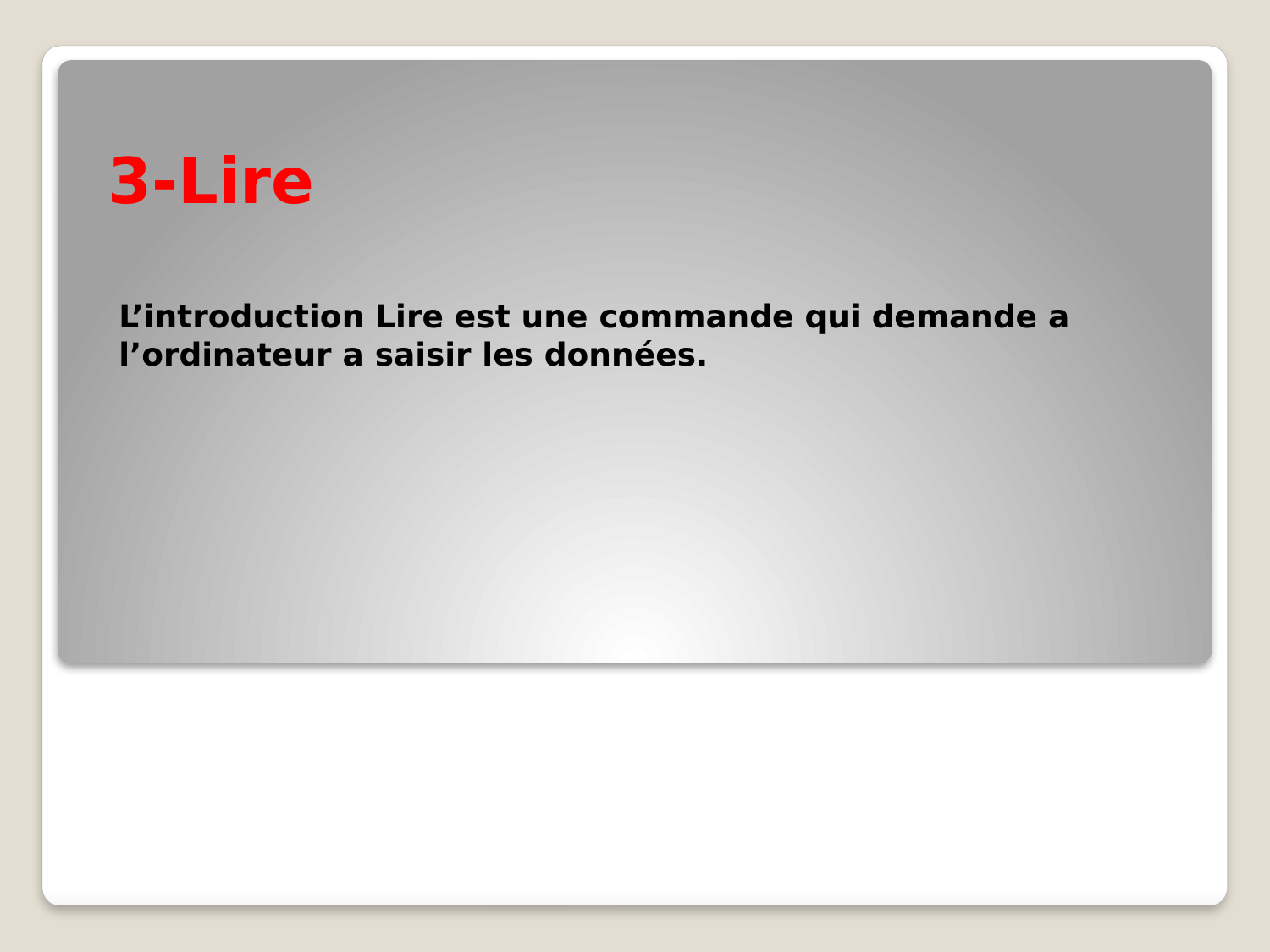

# 3-Lire
L’introduction Lire est une commande qui demande a l’ordinateur a saisir les données.